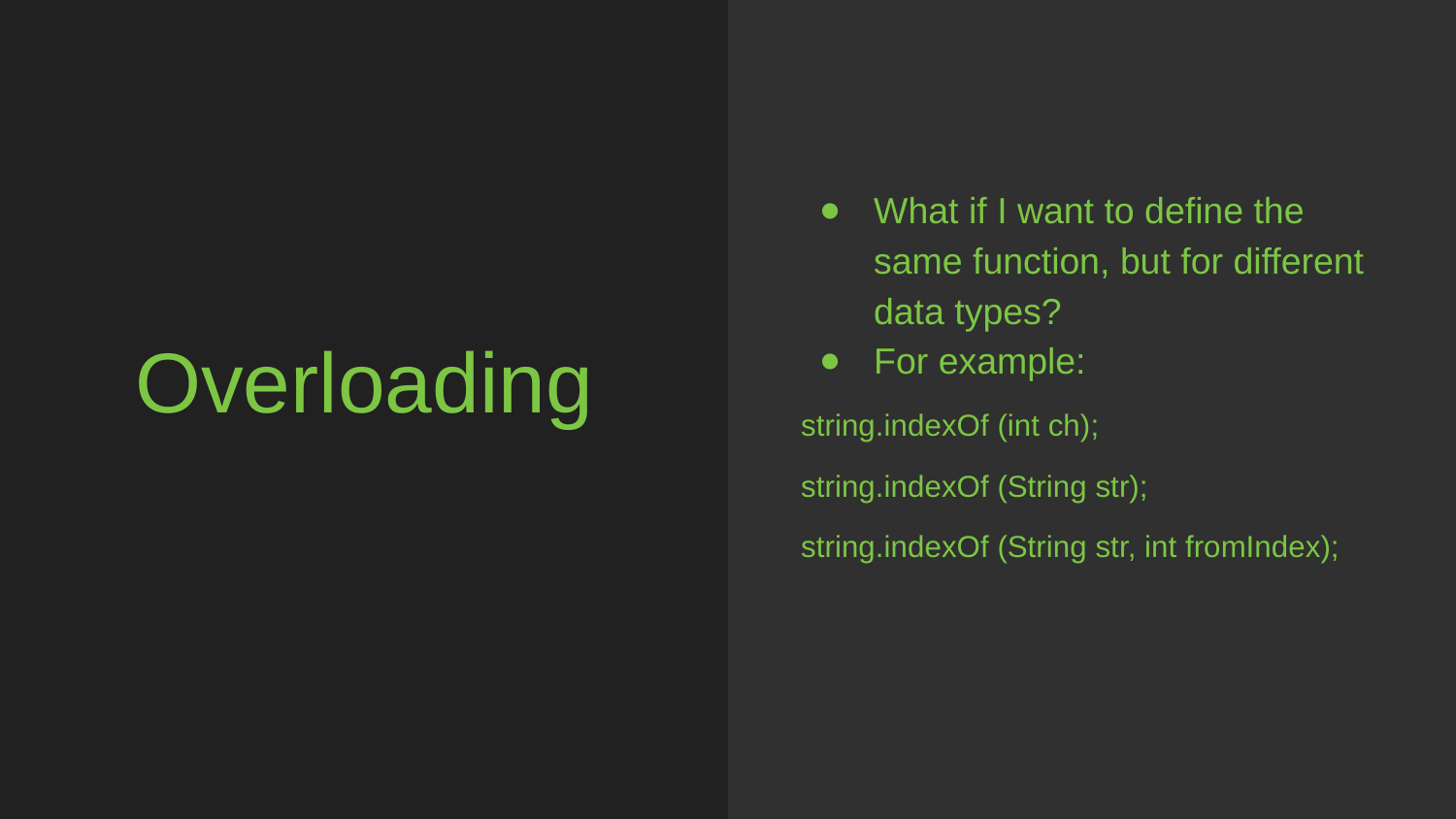

What if I want to define the same function, but for different data types?
For example:
string.indexOf (int ch);
string.indexOf (String str);
string.indexOf (String str, int fromIndex);

# Overloading